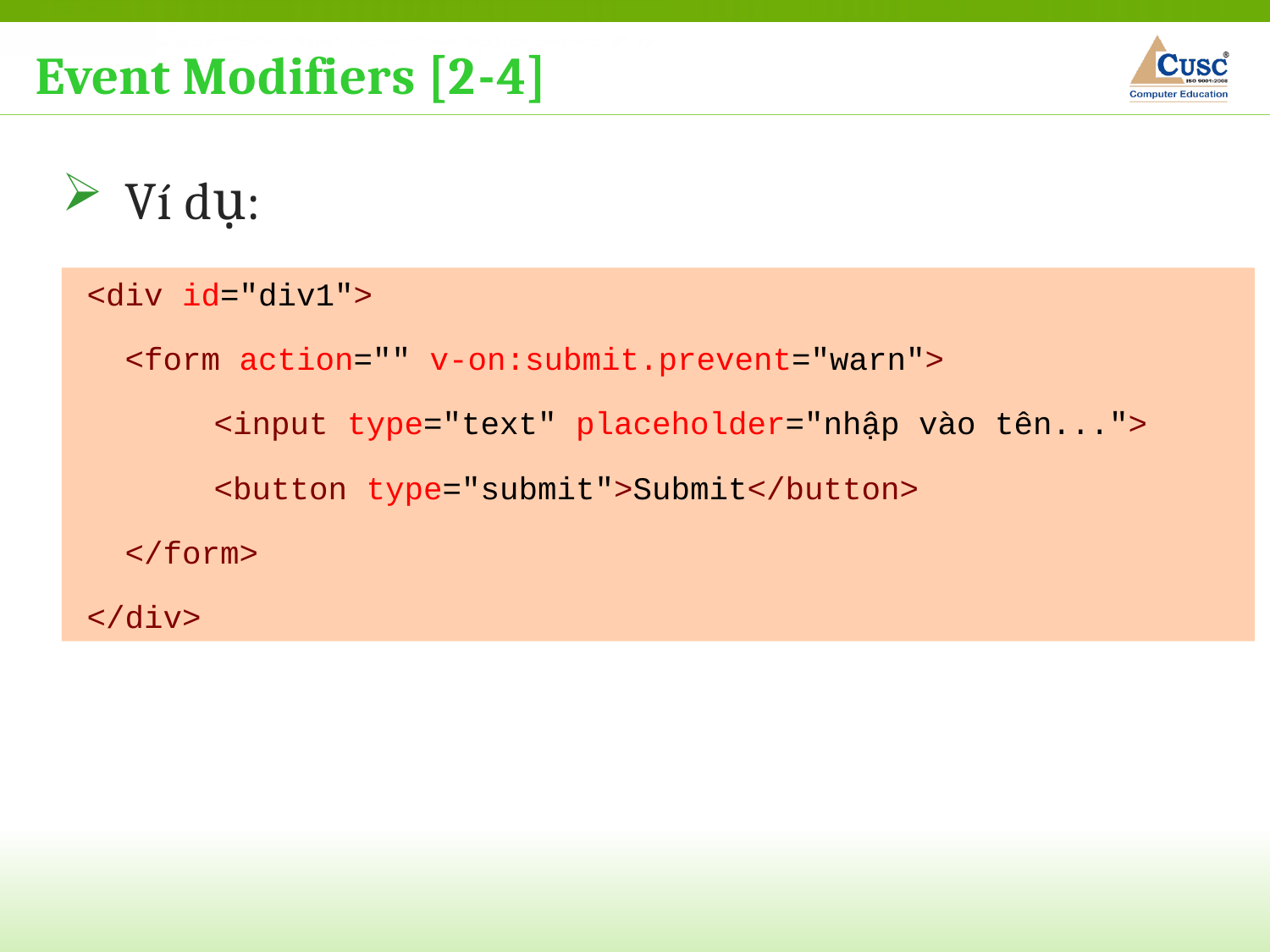

Event Modifiers [2-4]
Ví dụ:
<div id="div1">
  <form action="" v-on:submit.prevent="warn">
	<input type="text" placeholder="nhập vào tên...">
	<button type="submit">Submit</button>
  </form>
</div>